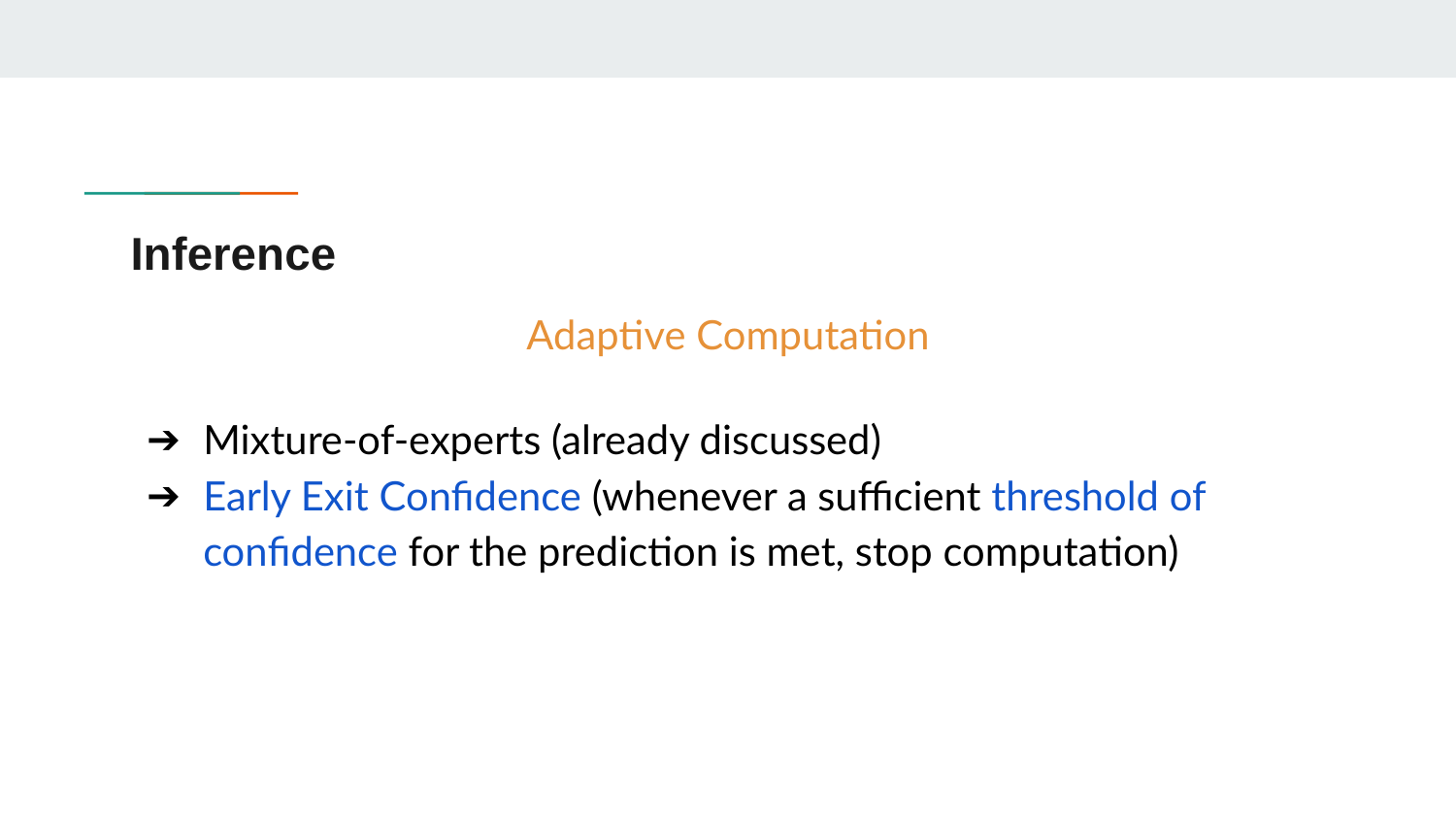

# Inference
Adaptive Computation
Mixture-of-experts (already discussed)
Early Exit Confidence (whenever a sufficient threshold of confidence for the prediction is met, stop computation)